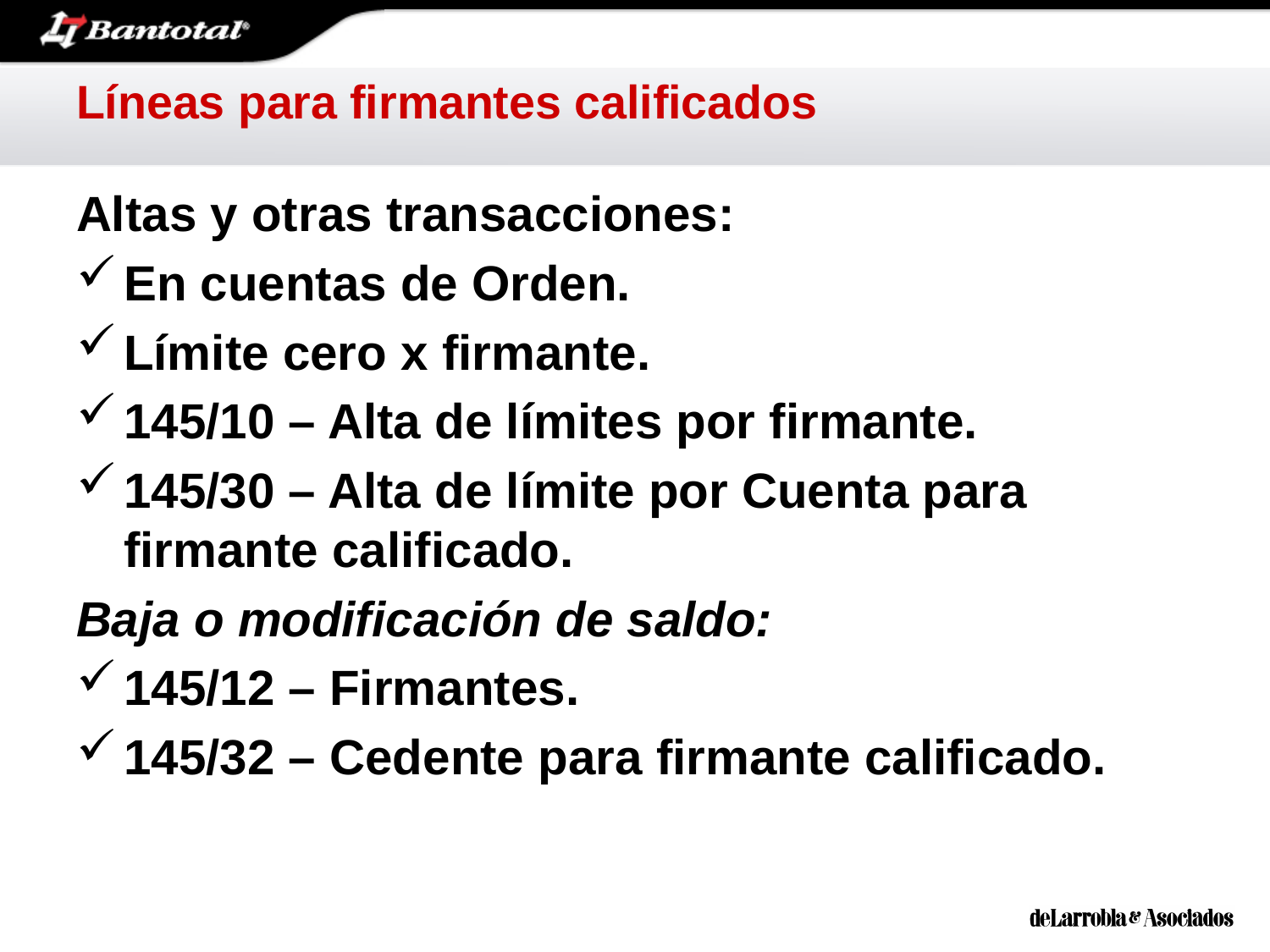

# Líneas para firmantes calificados
Altas y otras transacciones:
En cuentas de Orden.
Límite cero x firmante.
145/10 – Alta de límites por firmante.
145/30 – Alta de límite por Cuenta para firmante calificado.
Baja o modificación de saldo:
145/12 – Firmantes.
145/32 – Cedente para firmante calificado.